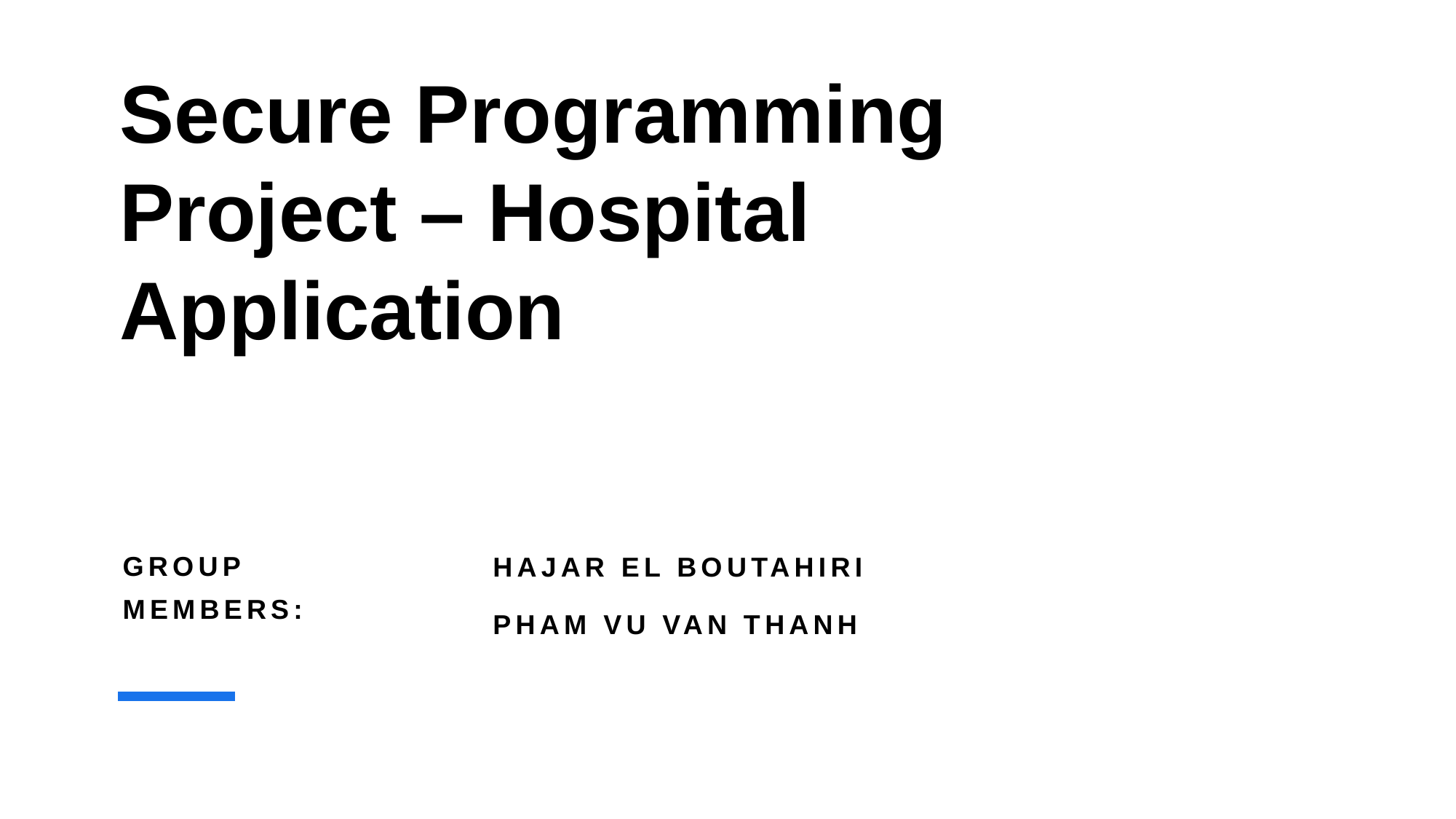

# Secure Programming Project – Hospital Application
Group members:
Hajar El Boutahiri
Pham Vu Van Thanh